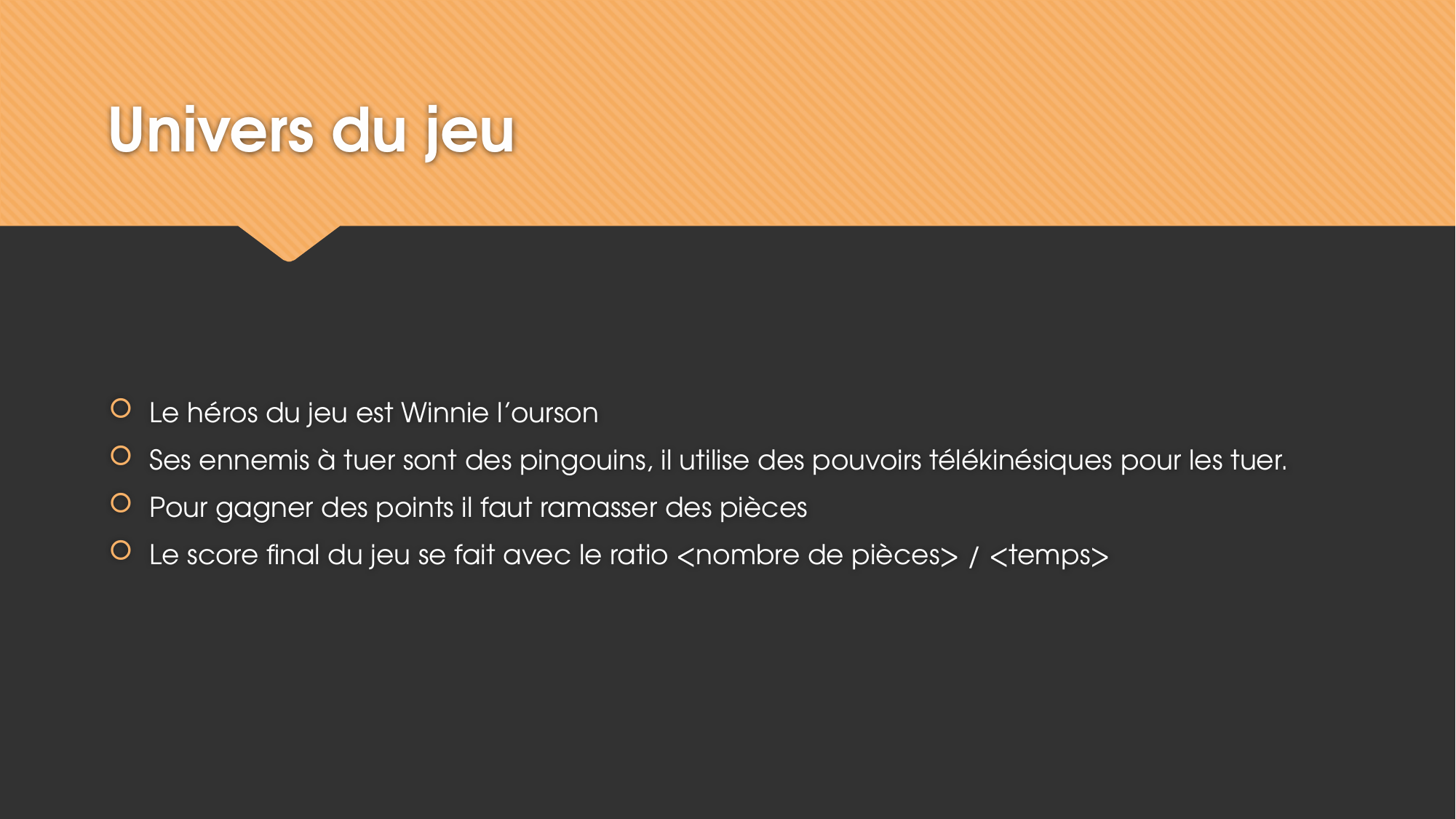

# Univers du jeu
Le héros du jeu est Winnie l’ourson
Ses ennemis à tuer sont des pingouins, il utilise des pouvoirs télékinésiques pour les tuer.
Pour gagner des points il faut ramasser des pièces
Le score final du jeu se fait avec le ratio <nombre de pièces> / <temps>